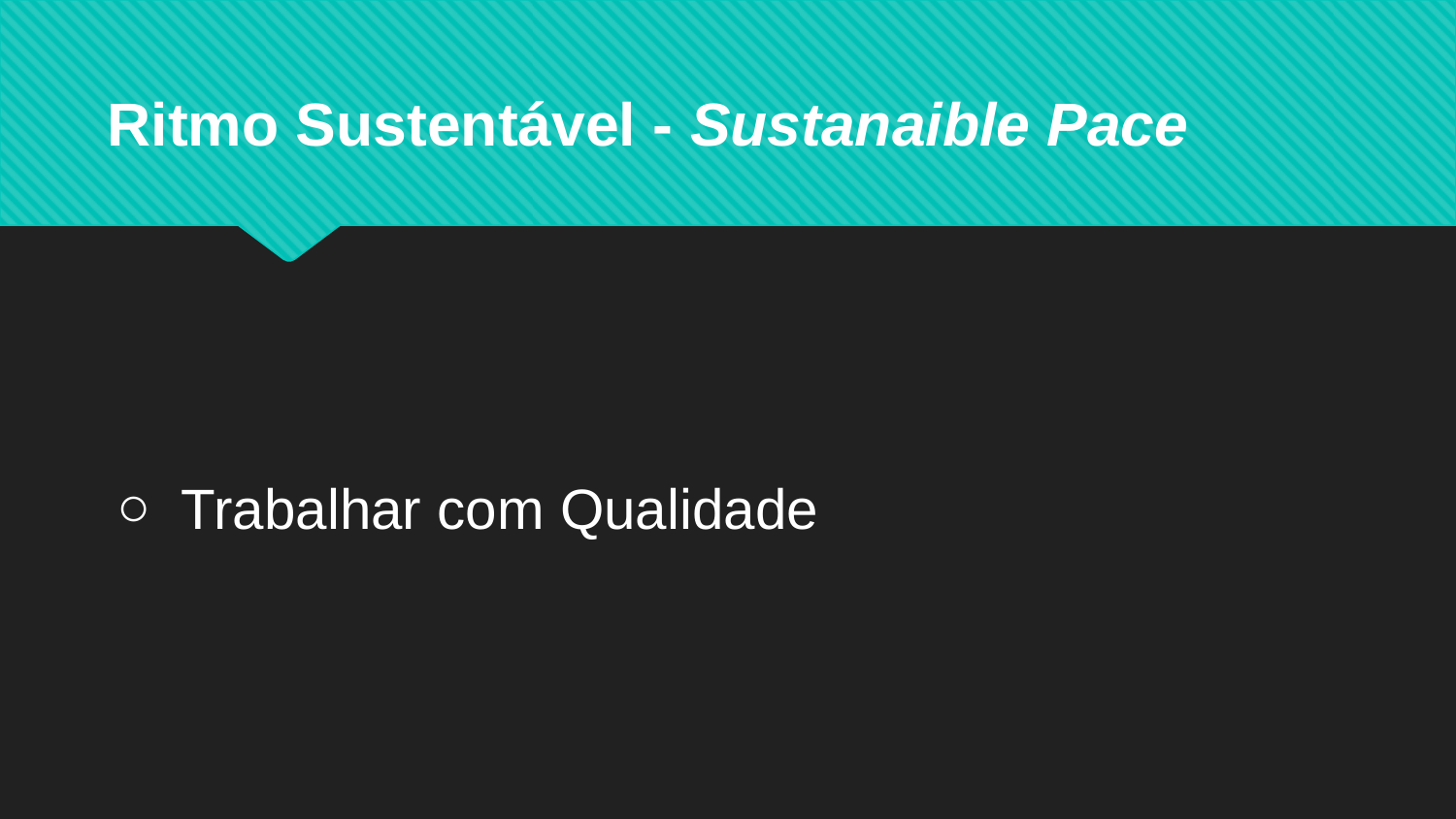

# Ritmo Sustentável - Sustanaible Pace
Trabalhar com Qualidade